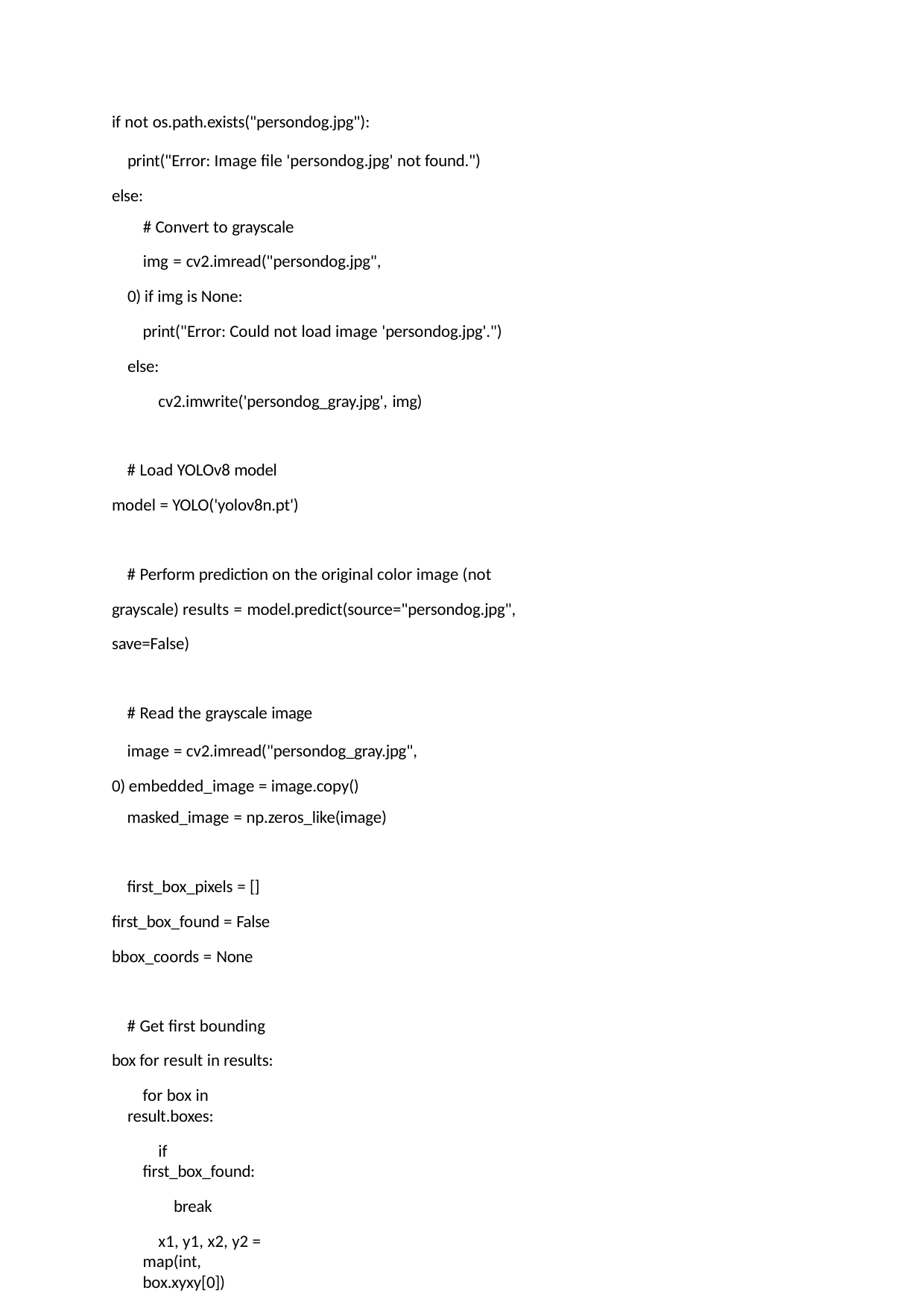

if not os.path.exists("persondog.jpg"):
print("Error: Image file 'persondog.jpg' not found.") else:
# Convert to grayscale
img = cv2.imread("persondog.jpg", 0) if img is None:
print("Error: Could not load image 'persondog.jpg'.") else:
cv2.imwrite('persondog_gray.jpg', img)

# Load YOLOv8 model model = YOLO('yolov8n.pt')

# Perform prediction on the original color image (not grayscale) results = model.predict(source="persondog.jpg", save=False)

# Read the grayscale image
image = cv2.imread("persondog_gray.jpg", 0) embedded_image = image.copy()
masked_image = np.zeros_like(image)

first_box_pixels = [] first_box_found = False bbox_coords = None

# Get first bounding box for result in results:
for box in result.boxes:
if first_box_found:
break
x1, y1, x2, y2 = map(int, box.xyxy[0])